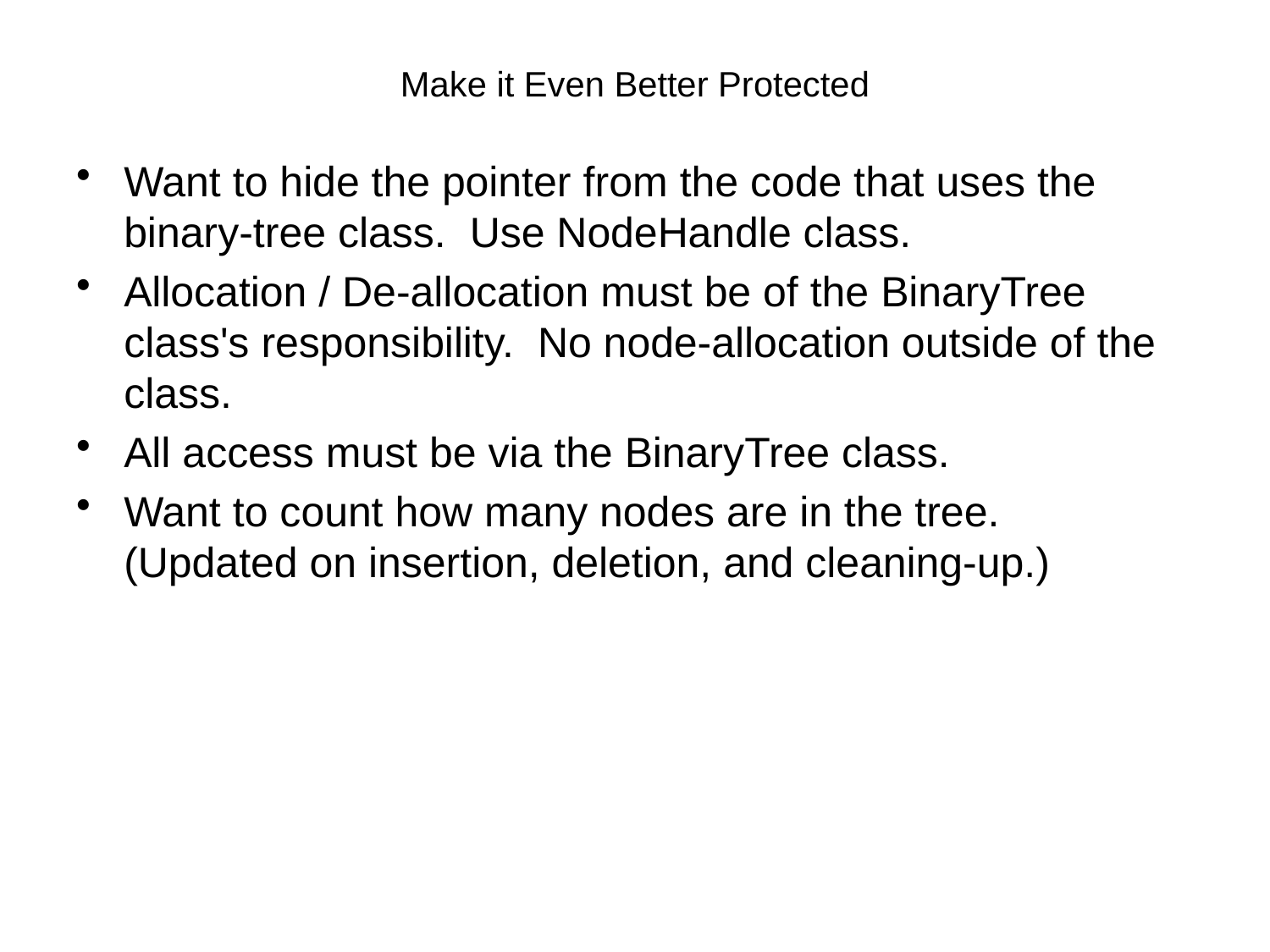

# Make it Even Better Protected
Want to hide the pointer from the code that uses the binary-tree class.  Use NodeHandle class.
Allocation / De-allocation must be of the BinaryTree class's responsibility.  No node-allocation outside of the class.
All access must be via the BinaryTree class.
Want to count how many nodes are in the tree.  (Updated on insertion, deletion, and cleaning-up.)